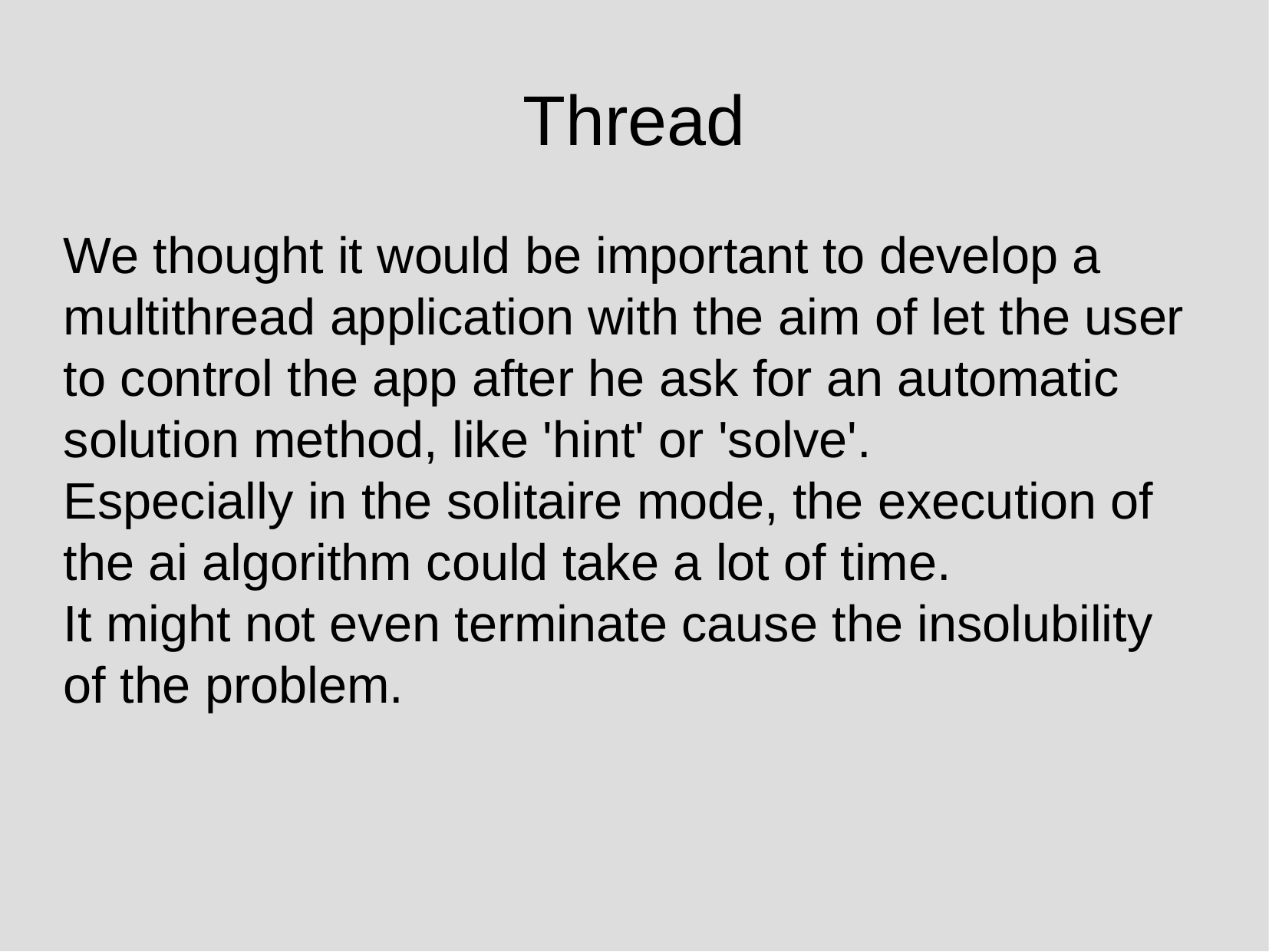

Thread
We thought it would be important to develop a multithread application with the aim of let the user to control the app after he ask for an automatic solution method, like 'hint' or 'solve'.
Especially in the solitaire mode, the execution of the ai algorithm could take a lot of time.
It might not even terminate cause the insolubility of the problem.